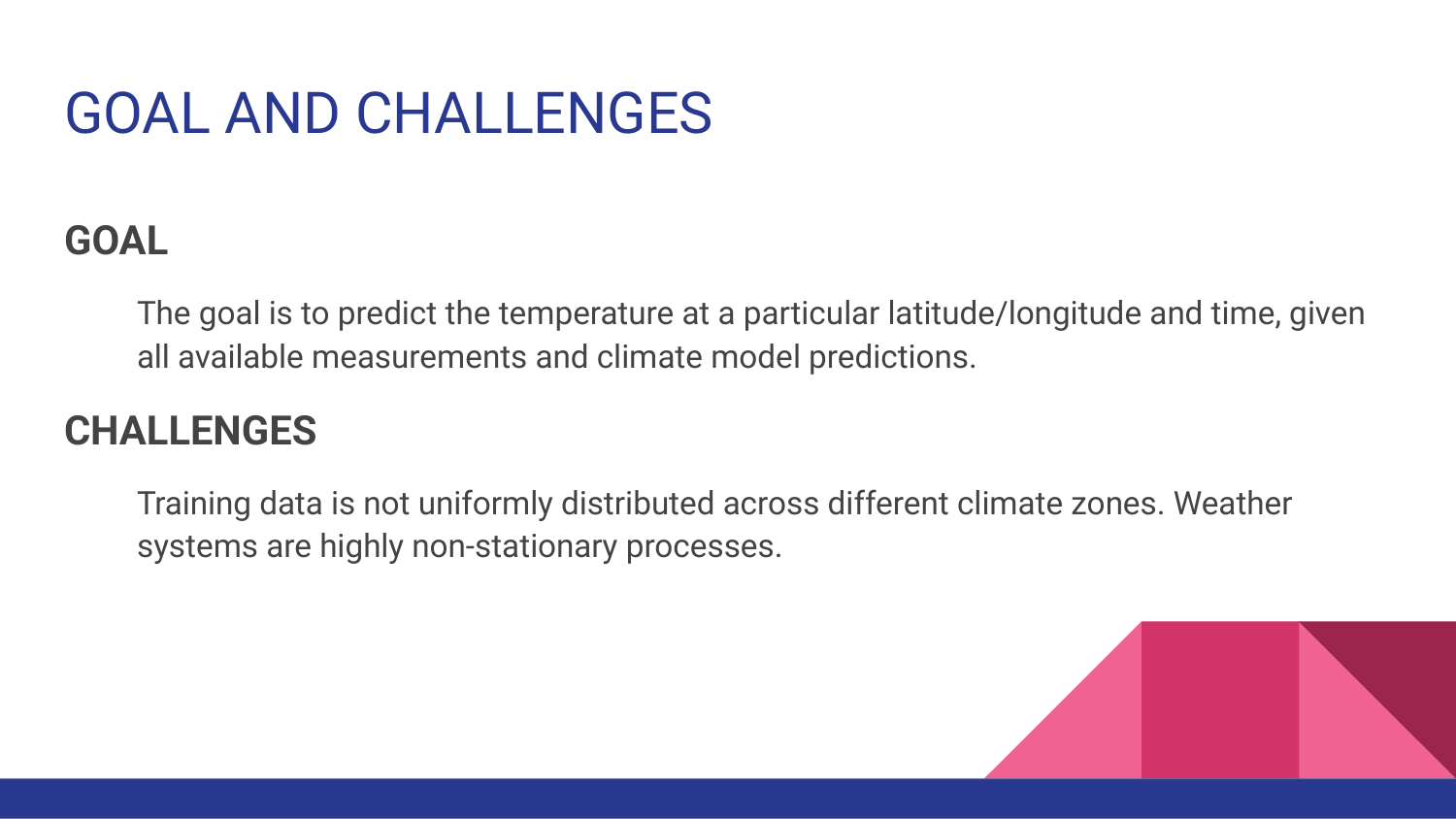

# GOAL AND CHALLENGES
GOAL
The goal is to predict the temperature at a particular latitude/longitude and time, given all available measurements and climate model predictions.
CHALLENGES
Training data is not uniformly distributed across different climate zones. Weather systems are highly non-stationary processes.